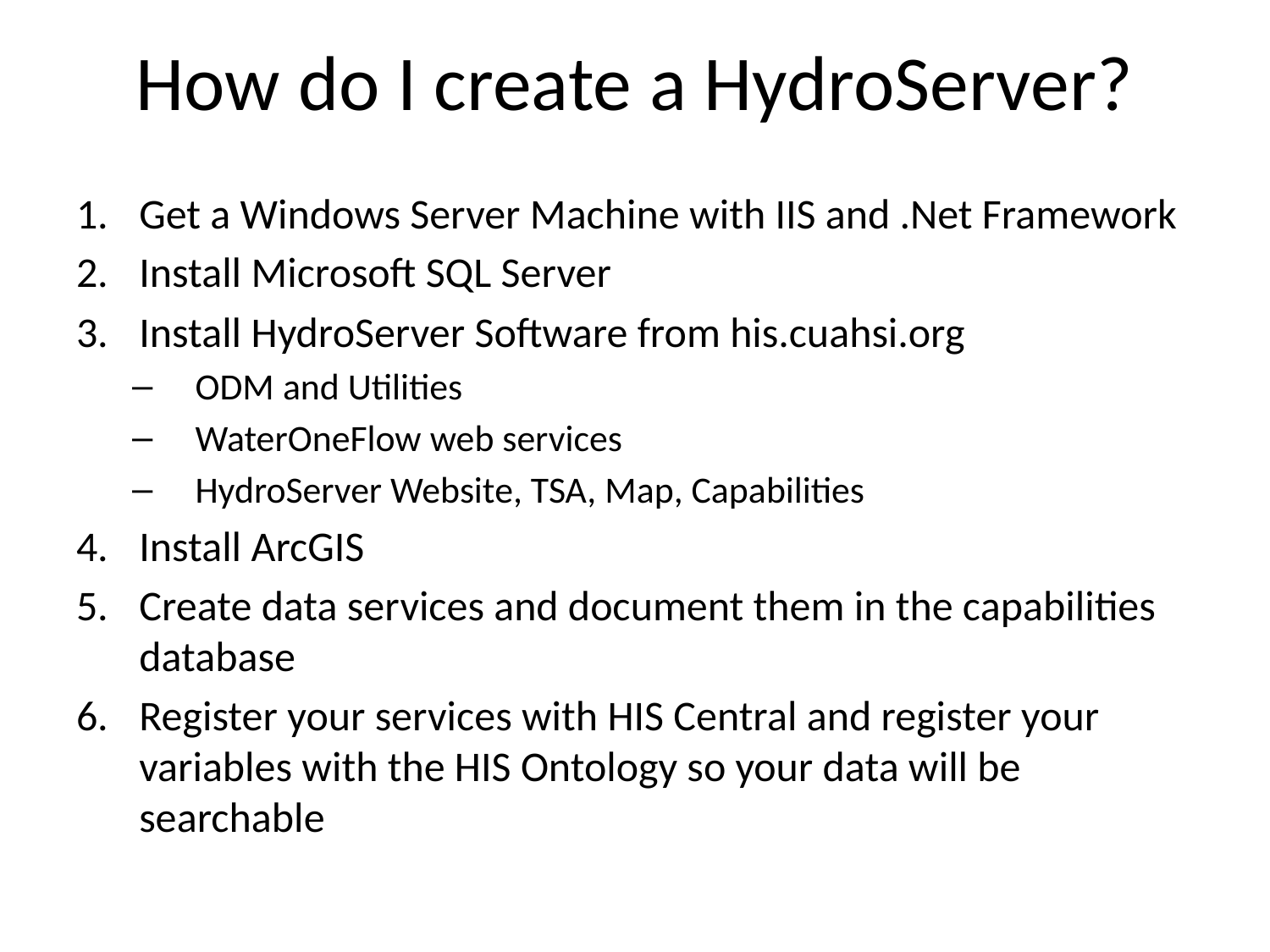

# How do I create a HydroServer?
Get a Windows Server Machine with IIS and .Net Framework
Install Microsoft SQL Server
Install HydroServer Software from his.cuahsi.org
ODM and Utilities
WaterOneFlow web services
HydroServer Website, TSA, Map, Capabilities
Install ArcGIS
Create data services and document them in the capabilities database
Register your services with HIS Central and register your variables with the HIS Ontology so your data will be searchable